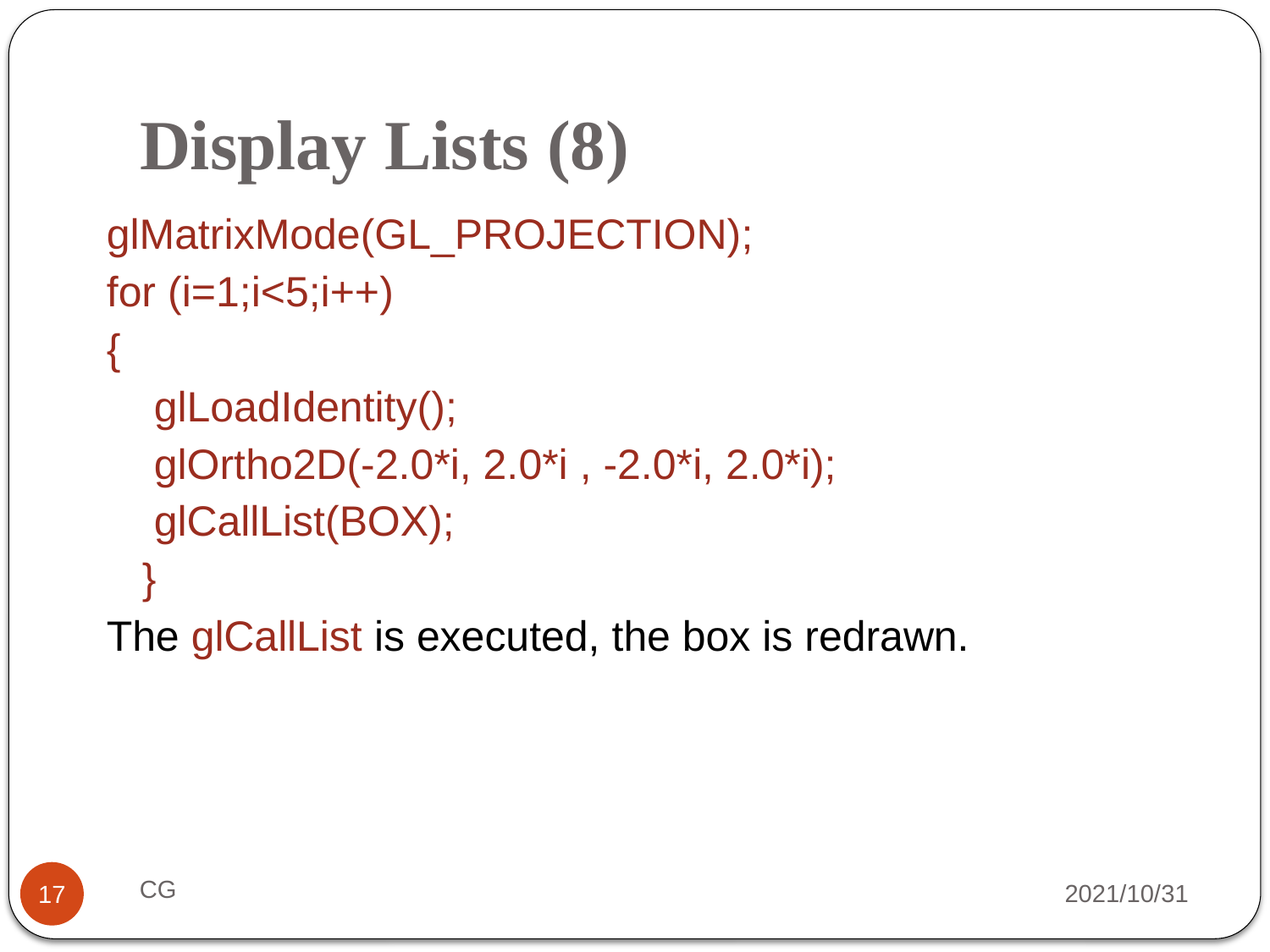

# Display Lists (8)
glMatrixMode(GL_PROJECTION);
for (i=1;i<5;i++)
{
    glLoadIdentity();
    glOrtho2D(-2.0*i, 2.0*i , -2.0*i, 2.0*i);
    glCallList(BOX);
   }
The glCallList is executed, the box is redrawn.
CG
2021/10/31
17